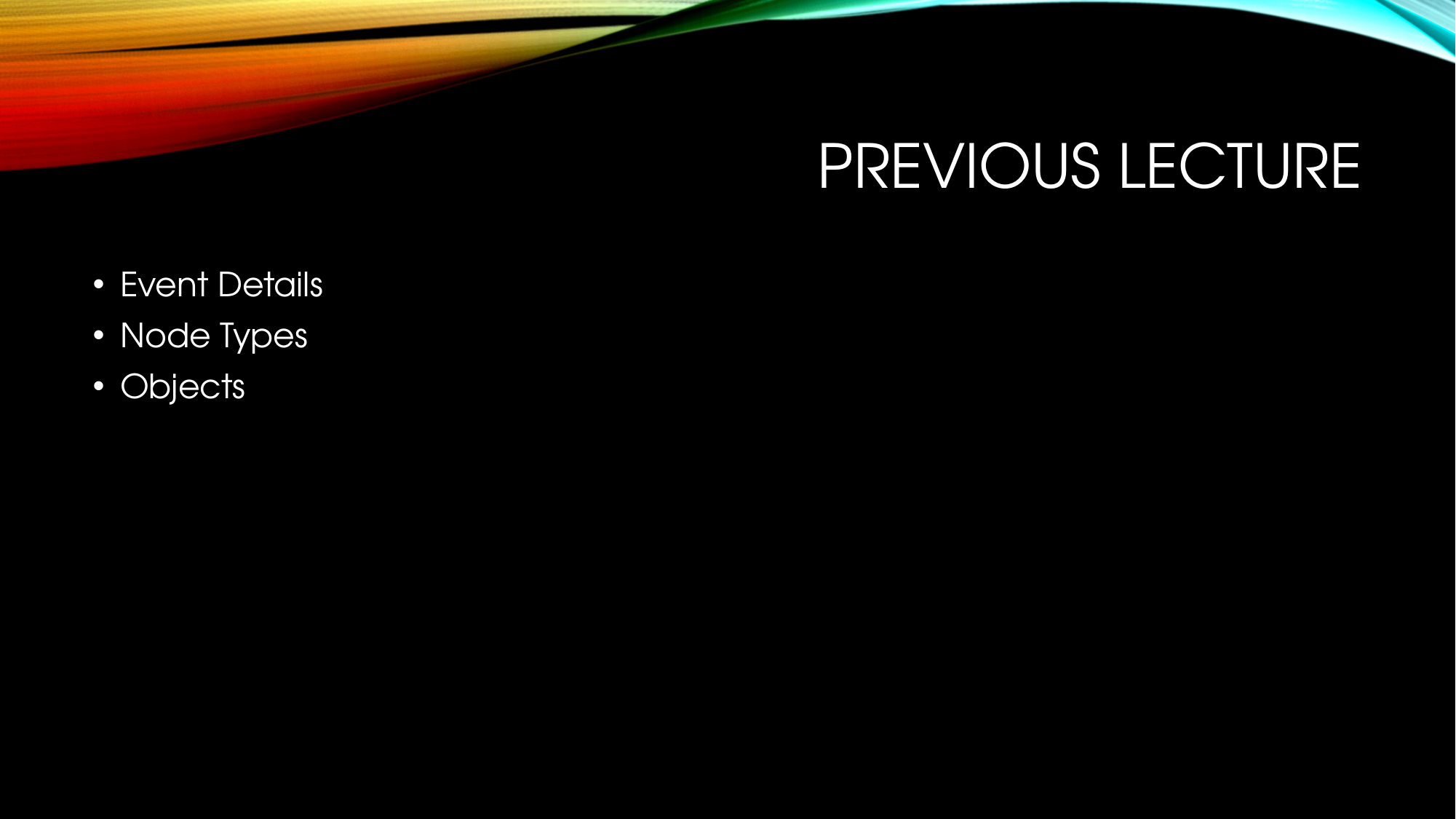

# Previous Lecture
Event Details
Node Types
Objects